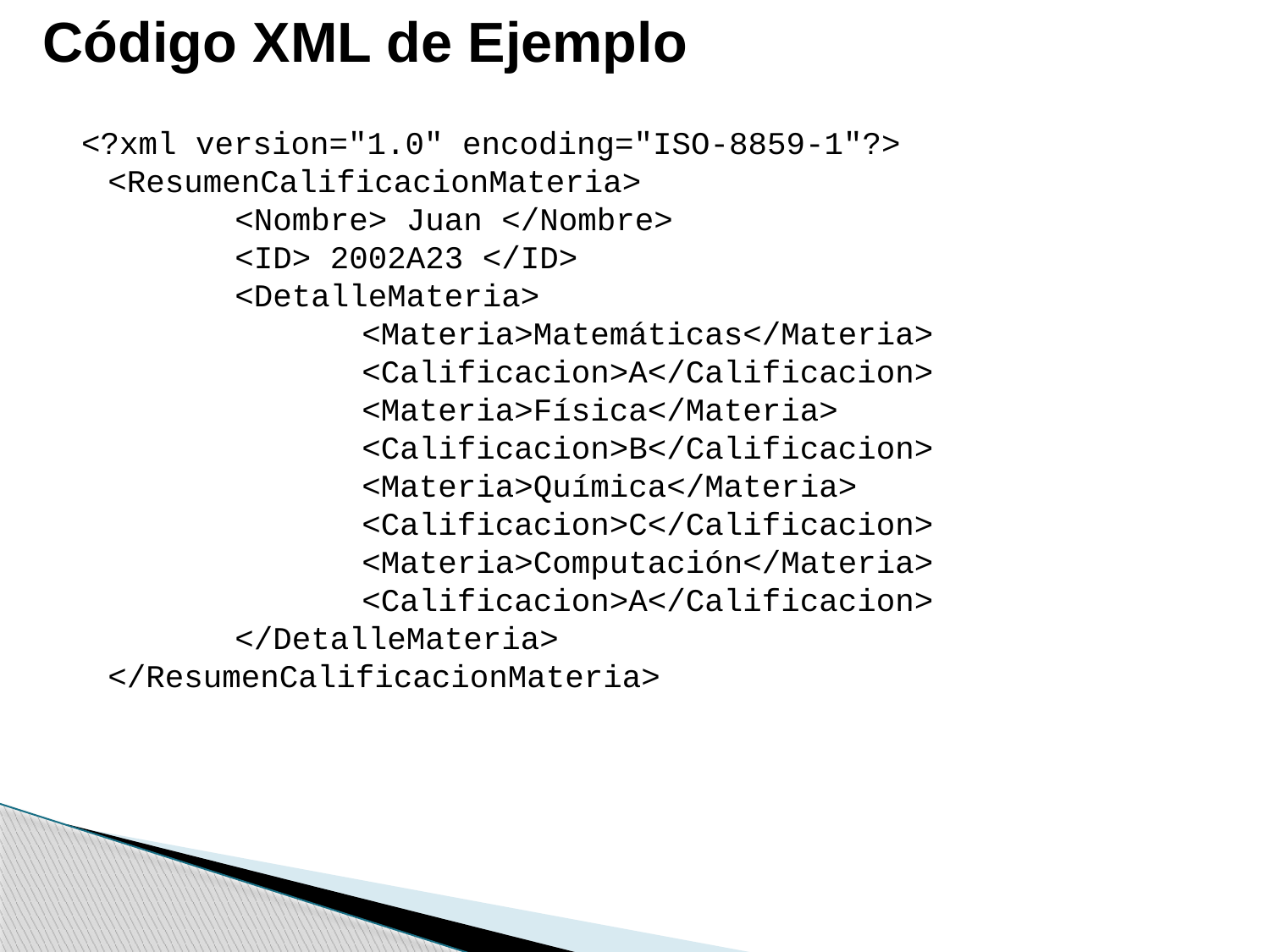

Código XML de Ejemplo
<?xml version="1.0" encoding="ISO-8859-1"?>
	<ResumenCalificacionMateria>
		<Nombre> Juan </Nombre>
		<ID> 2002A23 </ID>
		<DetalleMateria>
			<Materia>Matemáticas</Materia>
			<Calificacion>A</Calificacion>
			<Materia>Física</Materia>
			<Calificacion>B</Calificacion>
			<Materia>Química</Materia>
			<Calificacion>C</Calificacion>
			<Materia>Computación</Materia>
			<Calificacion>A</Calificacion>
		</DetalleMateria>
	</ResumenCalificacionMateria>